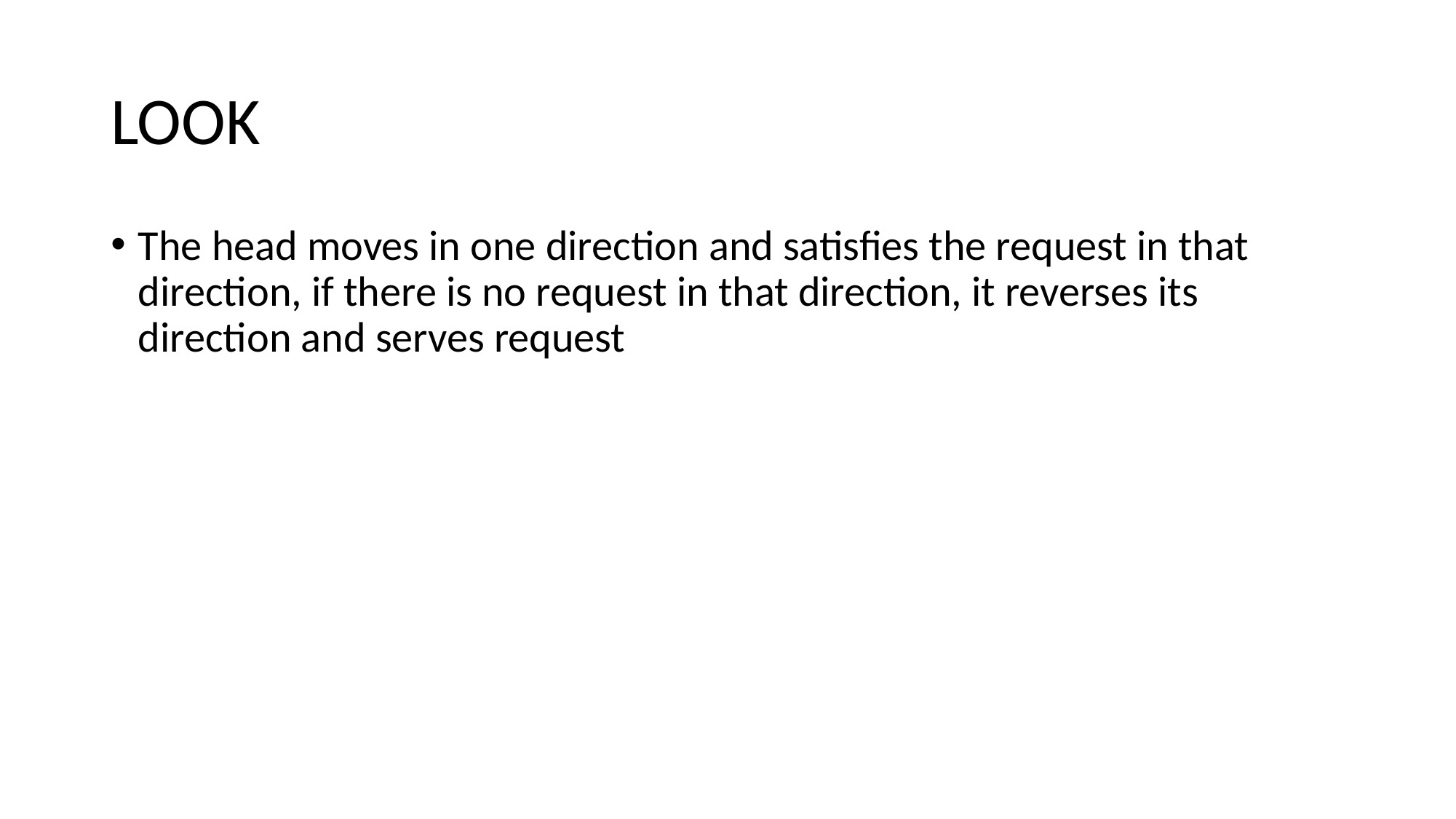

# LOOK
The head moves in one direction and satisfies the request in that direction, if there is no request in that direction, it reverses its direction and serves request